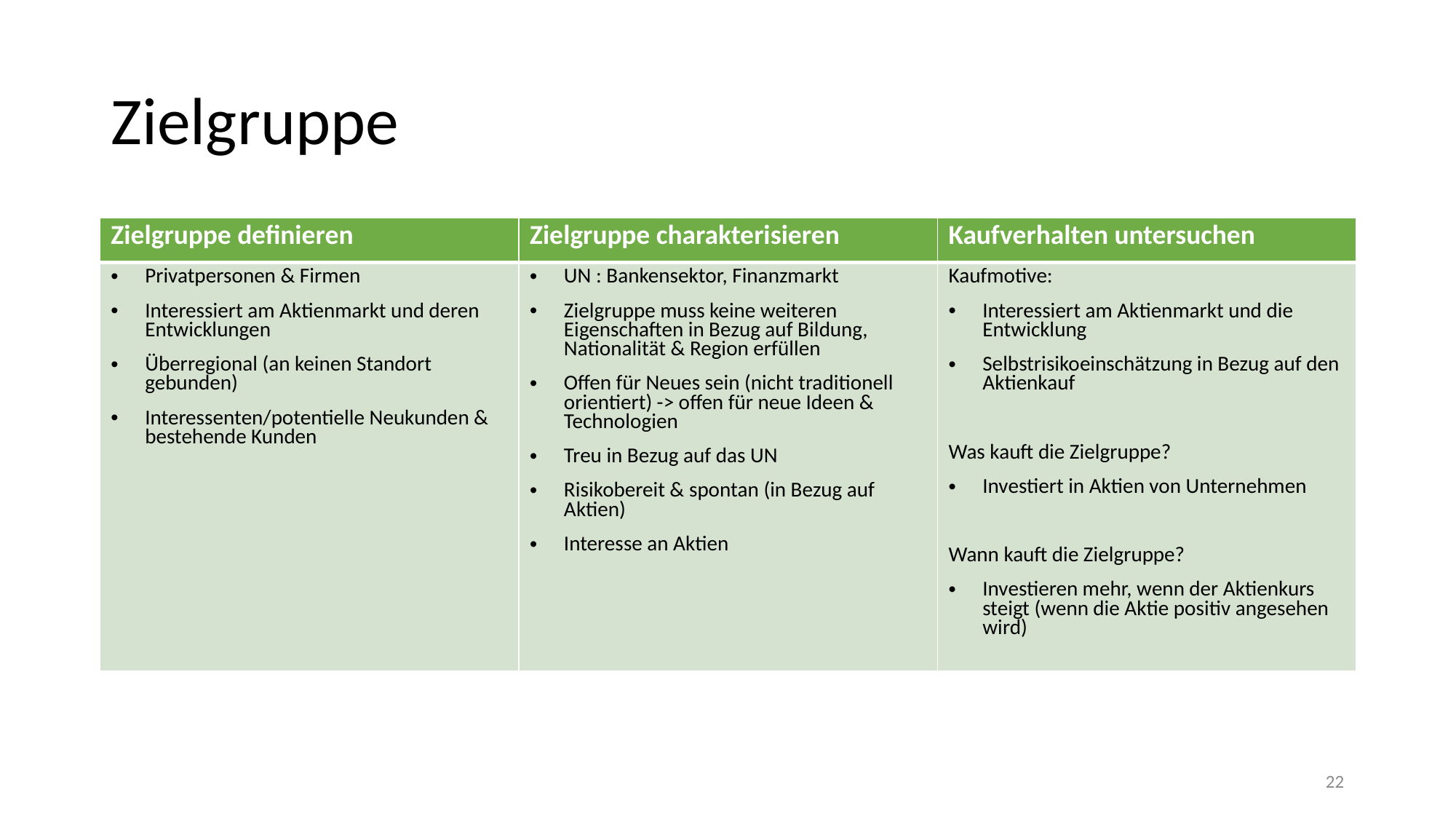

# Zielgruppe
| Zielgruppe definieren | Zielgruppe charakterisieren | Kaufverhalten untersuchen |
| --- | --- | --- |
| Privatpersonen & Firmen Interessiert am Aktienmarkt und deren Entwicklungen Überregional (an keinen Standort gebunden) Interessenten/potentielle Neukunden & bestehende Kunden | UN : Bankensektor, Finanzmarkt Zielgruppe muss keine weiteren Eigenschaften in Bezug auf Bildung, Nationalität & Region erfüllen  Offen für Neues sein (nicht traditionell orientiert) -> offen für neue Ideen & Technologien Treu in Bezug auf das UN  Risikobereit & spontan (in Bezug auf Aktien) Interesse an Aktien | Kaufmotive:  Interessiert am Aktienmarkt und die Entwicklung Selbstrisikoeinschätzung in Bezug auf den Aktienkauf  Was kauft die Zielgruppe?  Investiert in Aktien von Unternehmen  Wann kauft die Zielgruppe?  Investieren mehr, wenn der Aktienkurs steigt (wenn die Aktie positiv angesehen wird) |
22